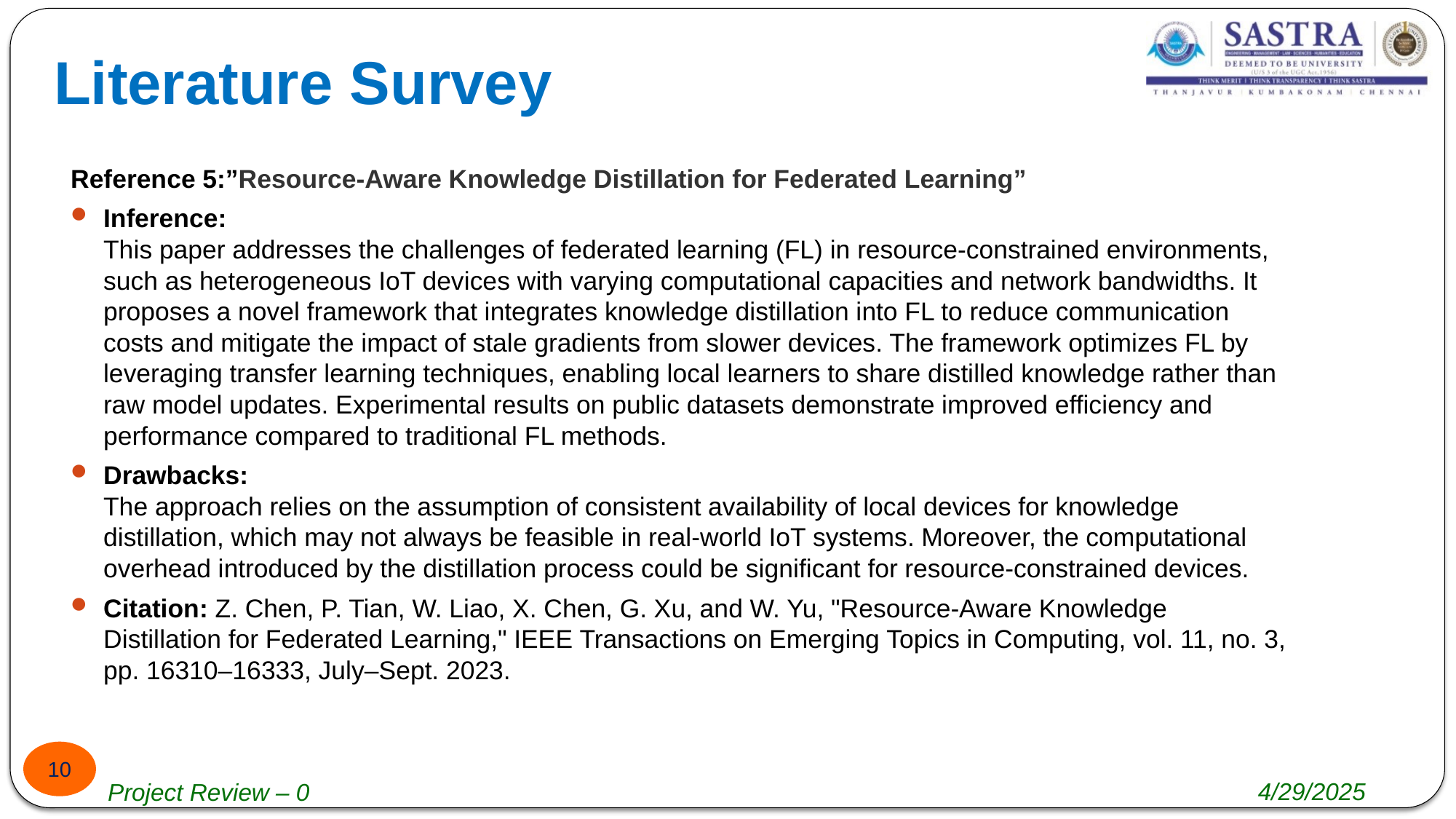

# Literature Survey
Reference 5:”Resource-Aware Knowledge Distillation for Federated Learning”
Inference: 
This paper addresses the challenges of federated learning (FL) in resource-constrained environments, such as heterogeneous IoT devices with varying computational capacities and network bandwidths. It proposes a novel framework that integrates knowledge distillation into FL to reduce communication costs and mitigate the impact of stale gradients from slower devices. The framework optimizes FL by leveraging transfer learning techniques, enabling local learners to share distilled knowledge rather than raw model updates. Experimental results on public datasets demonstrate improved efficiency and performance compared to traditional FL methods.
Drawbacks:
The approach relies on the assumption of consistent availability of local devices for knowledge distillation, which may not always be feasible in real-world IoT systems. Moreover, the computational overhead introduced by the distillation process could be significant for resource-constrained devices.
Citation: Z. Chen, P. Tian, W. Liao, X. Chen, G. Xu, and W. Yu, "Resource-Aware Knowledge Distillation for Federated Learning," IEEE Transactions on Emerging Topics in Computing, vol. 11, no. 3, pp. 16310–16333, July–Sept. 2023.
10
4/29/2025
Project Review – 0